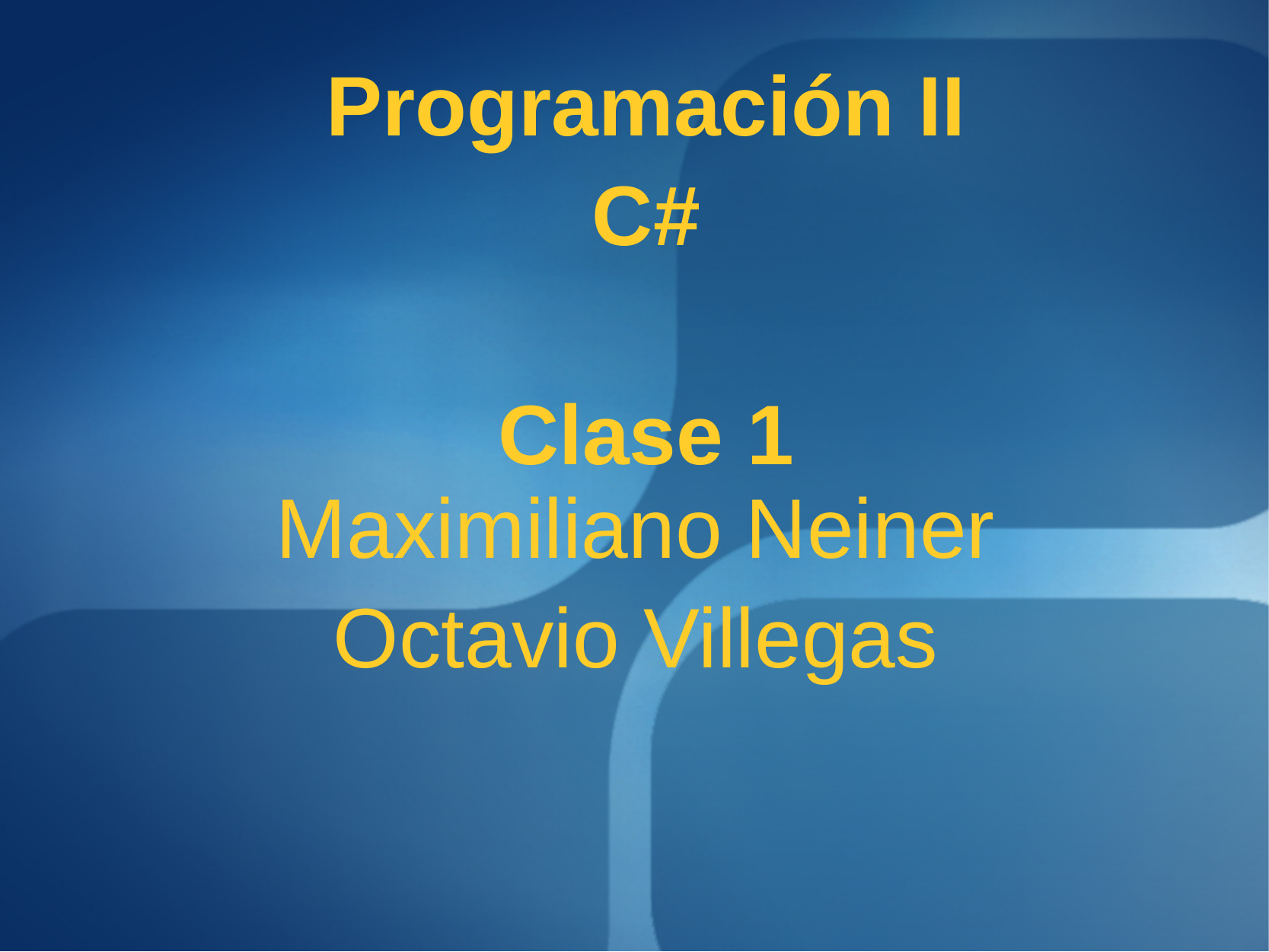

Programación II
C#
Clase 1
# Maximiliano Neiner Octavio Villegas